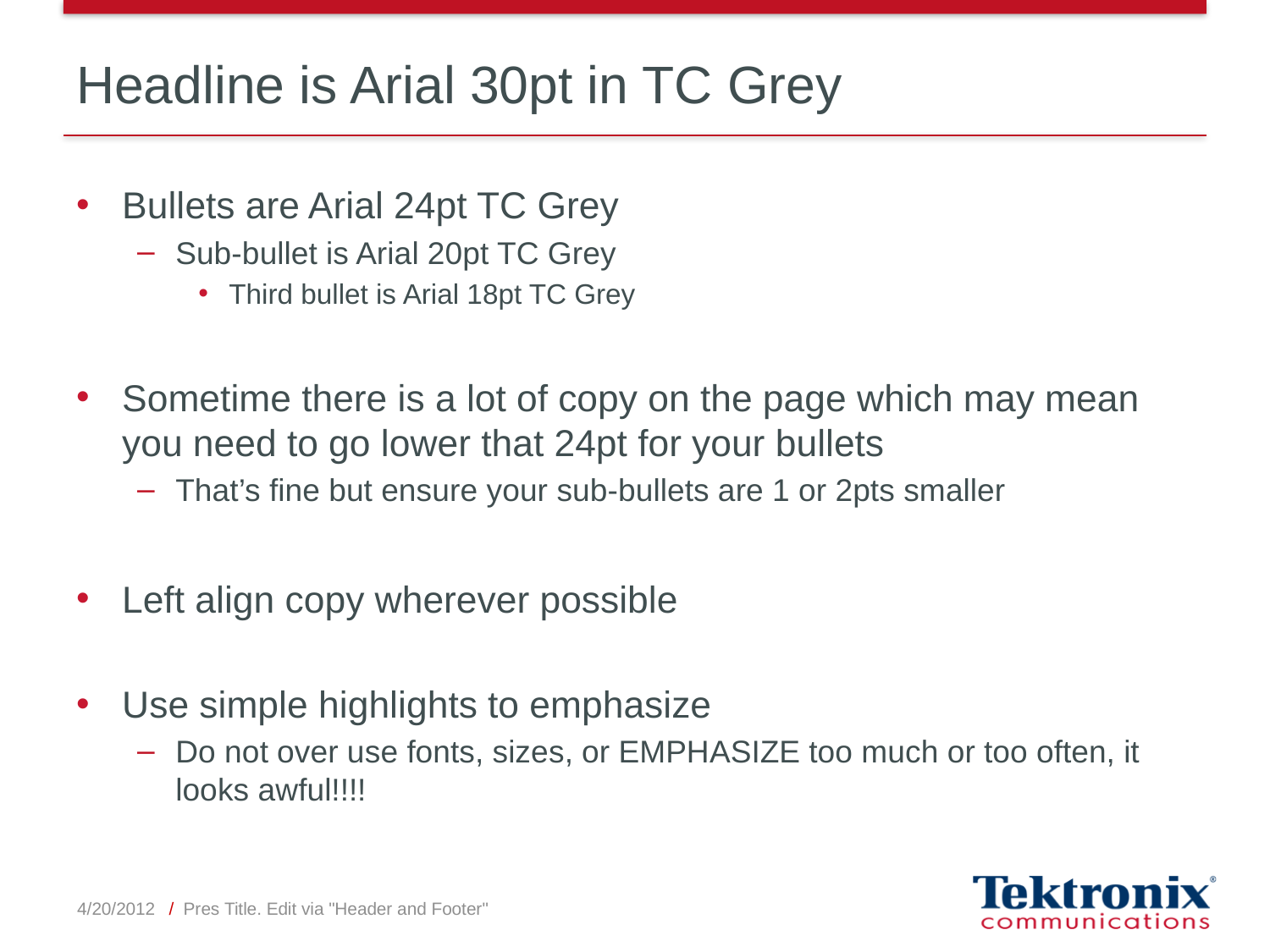

# Headline is Arial 30pt in TC Grey
Bullets are Arial 24pt TC Grey
Sub-bullet is Arial 20pt TC Grey
Third bullet is Arial 18pt TC Grey

Sometime there is a lot of copy on the page which may mean you need to go lower that 24pt for your bullets
That’s fine but ensure your sub-bullets are 1 or 2pts smaller

Left align copy wherever possible

Use simple highlights to emphasize
Do not over use fonts, sizes, or EMPHASIZE too much or too often, it looks awful!!!!
4/20/2012
/  Pres Title. Edit via "Header and Footer"